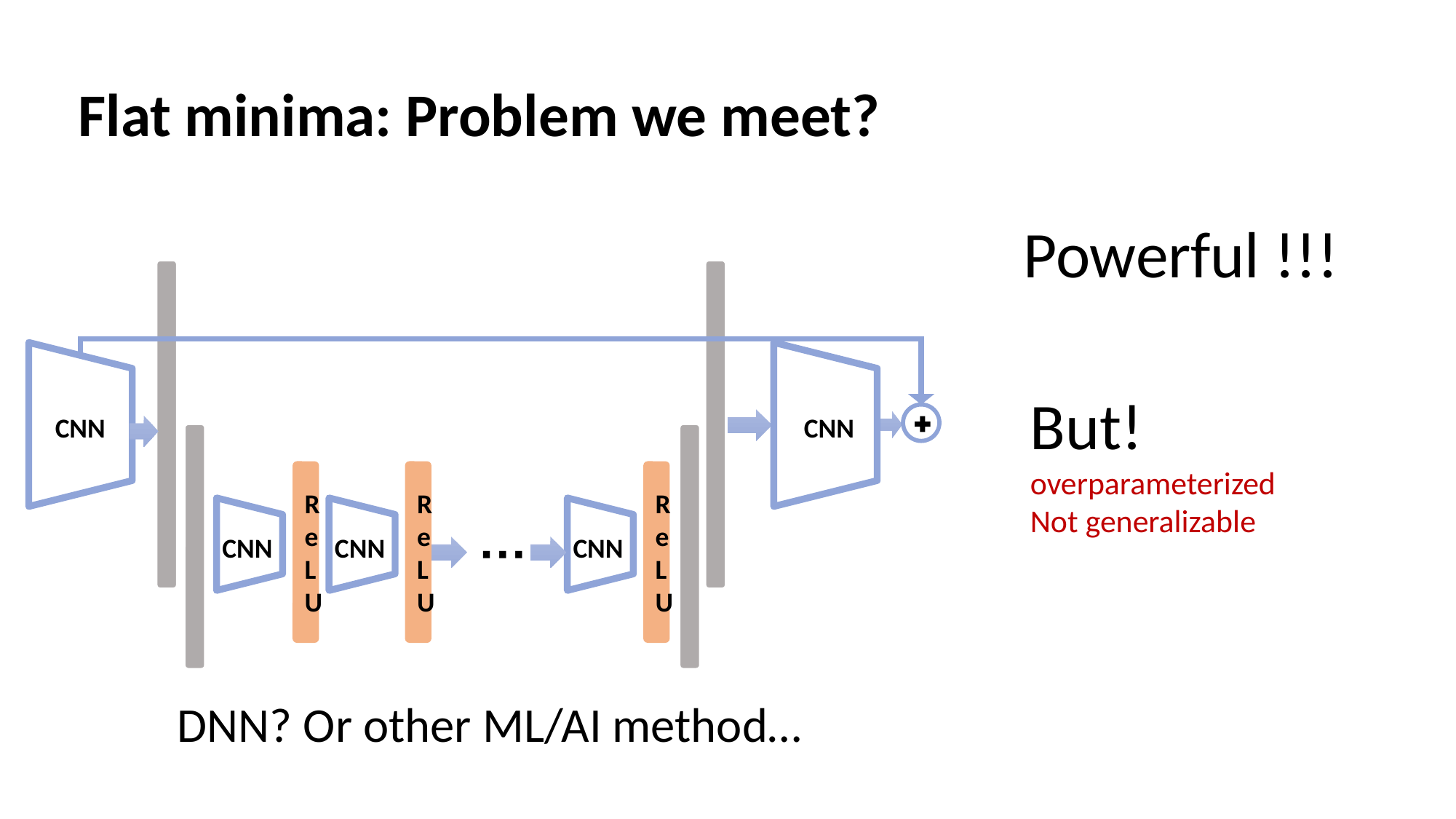

Flat minima: Problem we meet?
Powerful !!!

CNN

CNN
But!
overparameterized
Not generalizable

ReLU
ReLU
ReLU

CNN

CNN

CNN
···

DNN? Or other ML/AI method…